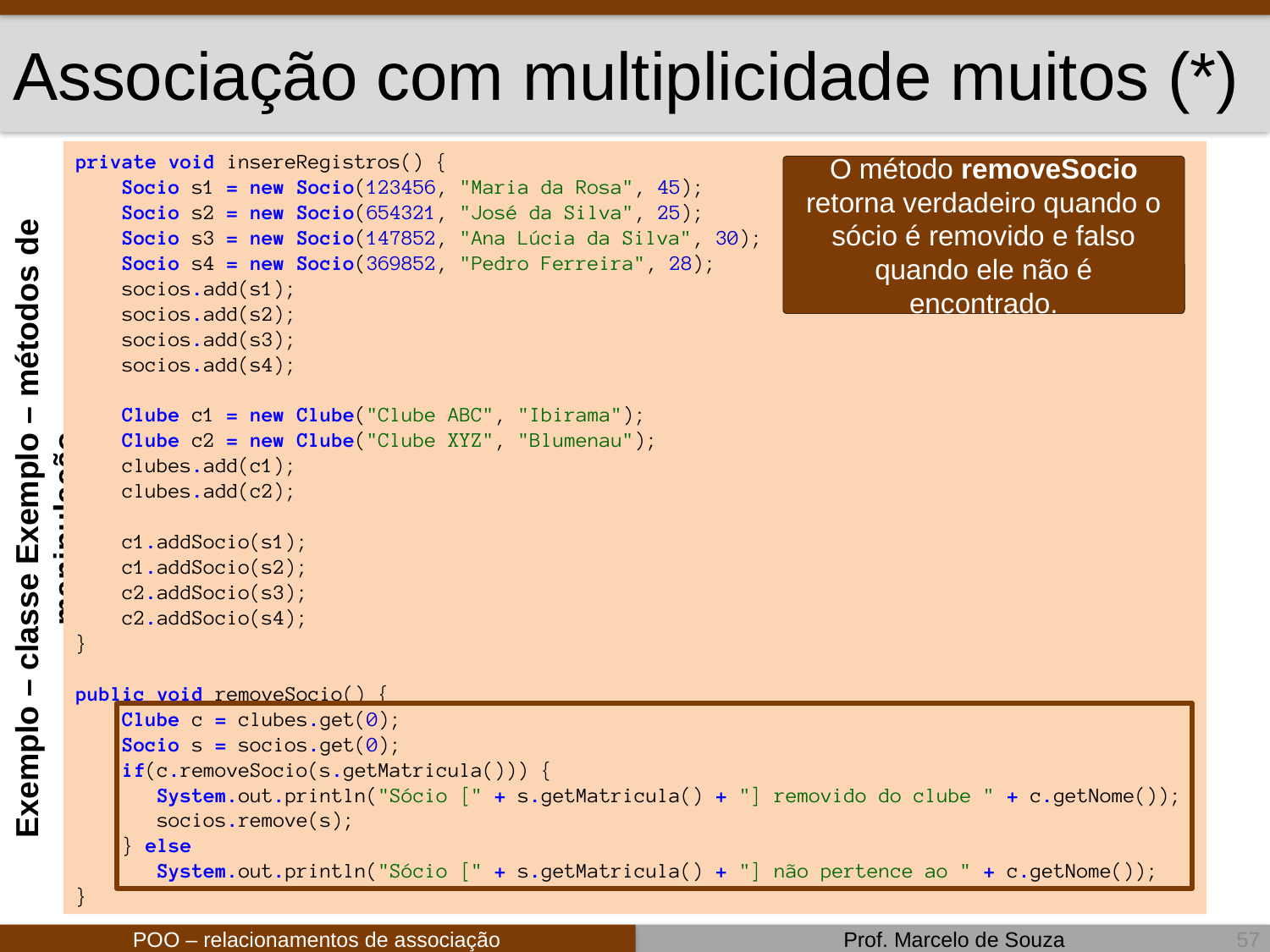

Exemplo – classe Exemplo – métodos de manipulação
# Associação com multiplicidade muitos (*)
private void insereRegistros() {
    Socio s1 = new Socio(123456, "Maria da Rosa", 45);
    Socio s2 = new Socio(654321, "José da Silva", 25);
    Socio s3 = new Socio(147852, "Ana Lúcia da Silva", 30);
    Socio s4 = new Socio(369852, "Pedro Ferreira", 28);
    socios.add(s1);
    socios.add(s2);
    socios.add(s3);
    socios.add(s4);

    Clube c1 = new Clube("Clube ABC", "Ibirama");
    Clube c2 = new Clube("Clube XYZ", "Blumenau");
    clubes.add(c1);
    clubes.add(c2);

    c1.addSocio(s1);
    c1.addSocio(s2);
    c2.addSocio(s3);
    c2.addSocio(s4);
}

public void removeSocio() {
    Clube c = clubes.get(0);
    Socio s = socios.get(0);
    if(c.removeSocio(s.getMatricula())) {
       System.out.println("Sócio [" + s.getMatricula() + "] removido do clube " + c.getNome());
       socios.remove(s);
    } else
       System.out.println("Sócio [" + s.getMatricula() + "] não pertence ao " + c.getNome());
}
O método removeSocio retorna verdadeiro quando o sócio é removido e falso quando ele não é encontrado.

57